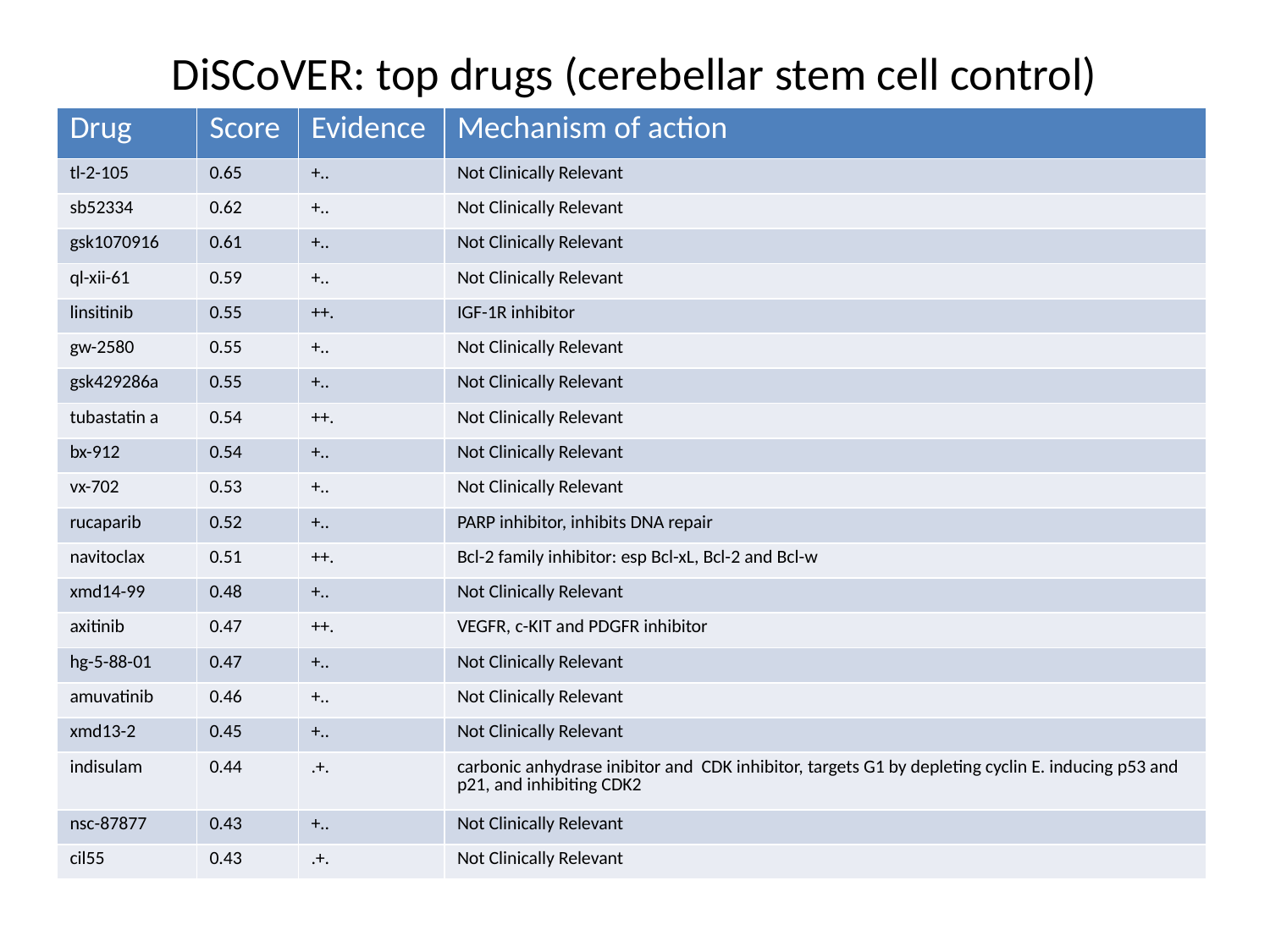

DiSCoVER: top drugs (cerebellar stem cell control)
| Drug | Score | Evidence | Mechanism of action |
| --- | --- | --- | --- |
| tl-2-105 | 0.65 | +.. | Not Clinically Relevant |
| sb52334 | 0.62 | +.. | Not Clinically Relevant |
| gsk1070916 | 0.61 | +.. | Not Clinically Relevant |
| ql-xii-61 | 0.59 | +.. | Not Clinically Relevant |
| linsitinib | 0.55 | ++. | IGF-1R inhibitor |
| gw-2580 | 0.55 | +.. | Not Clinically Relevant |
| gsk429286a | 0.55 | +.. | Not Clinically Relevant |
| tubastatin a | 0.54 | ++. | Not Clinically Relevant |
| bx-912 | 0.54 | +.. | Not Clinically Relevant |
| vx-702 | 0.53 | +.. | Not Clinically Relevant |
| rucaparib | 0.52 | +.. | PARP inhibitor, inhibits DNA repair |
| navitoclax | 0.51 | ++. | Bcl-2 family inhibitor: esp Bcl-xL, Bcl-2 and Bcl-w |
| xmd14-99 | 0.48 | +.. | Not Clinically Relevant |
| axitinib | 0.47 | ++. | VEGFR, c-KIT and PDGFR inhibitor |
| hg-5-88-01 | 0.47 | +.. | Not Clinically Relevant |
| amuvatinib | 0.46 | +.. | Not Clinically Relevant |
| xmd13-2 | 0.45 | +.. | Not Clinically Relevant |
| indisulam | 0.44 | .+. | carbonic anhydrase inibitor and CDK inhibitor, targets G1 by depleting cyclin E. inducing p53 and p21, and inhibiting CDK2 |
| nsc-87877 | 0.43 | +.. | Not Clinically Relevant |
| cil55 | 0.43 | .+. | Not Clinically Relevant |